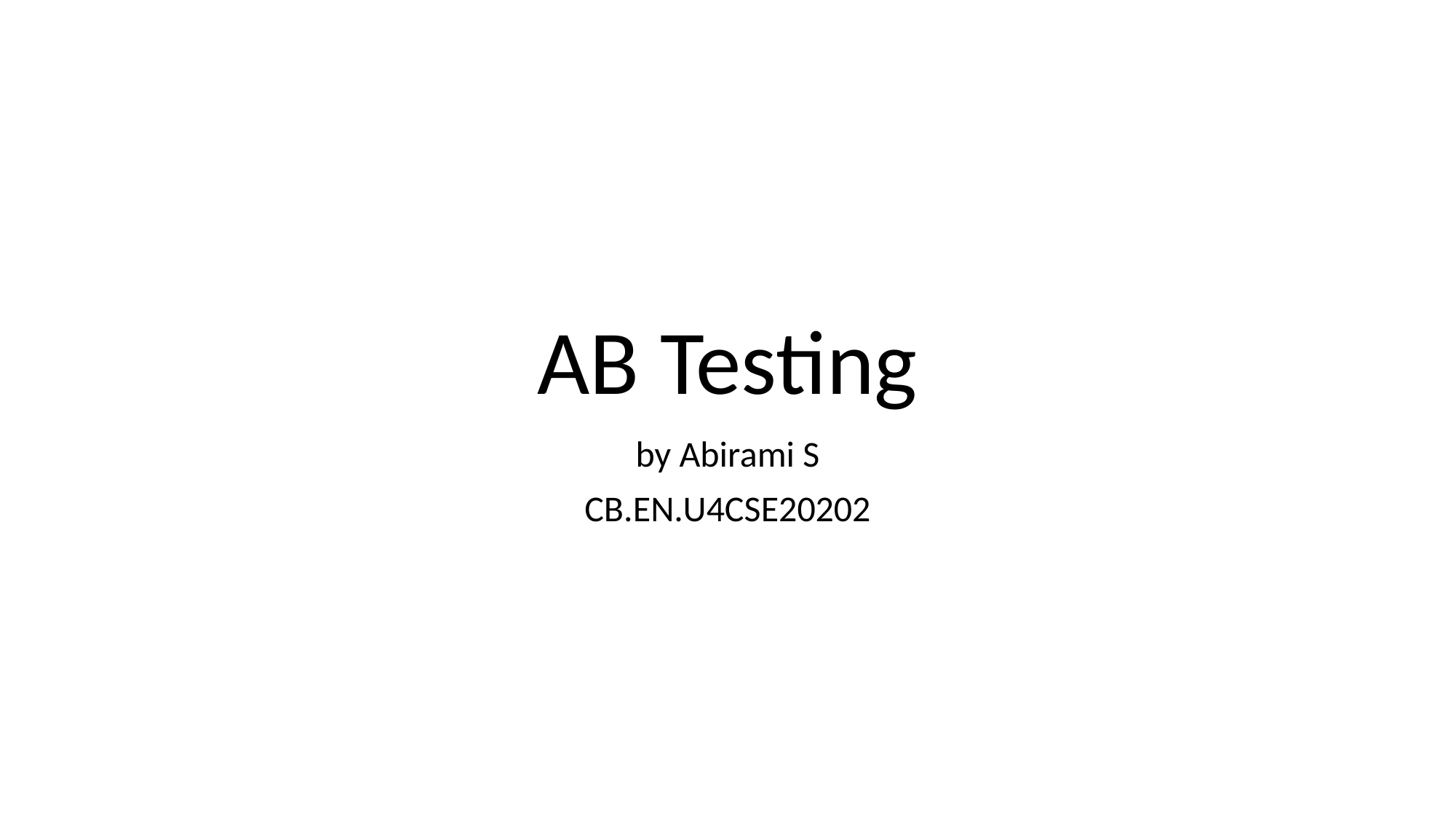

# AB Testing
by Abirami S
CB.EN.U4CSE20202